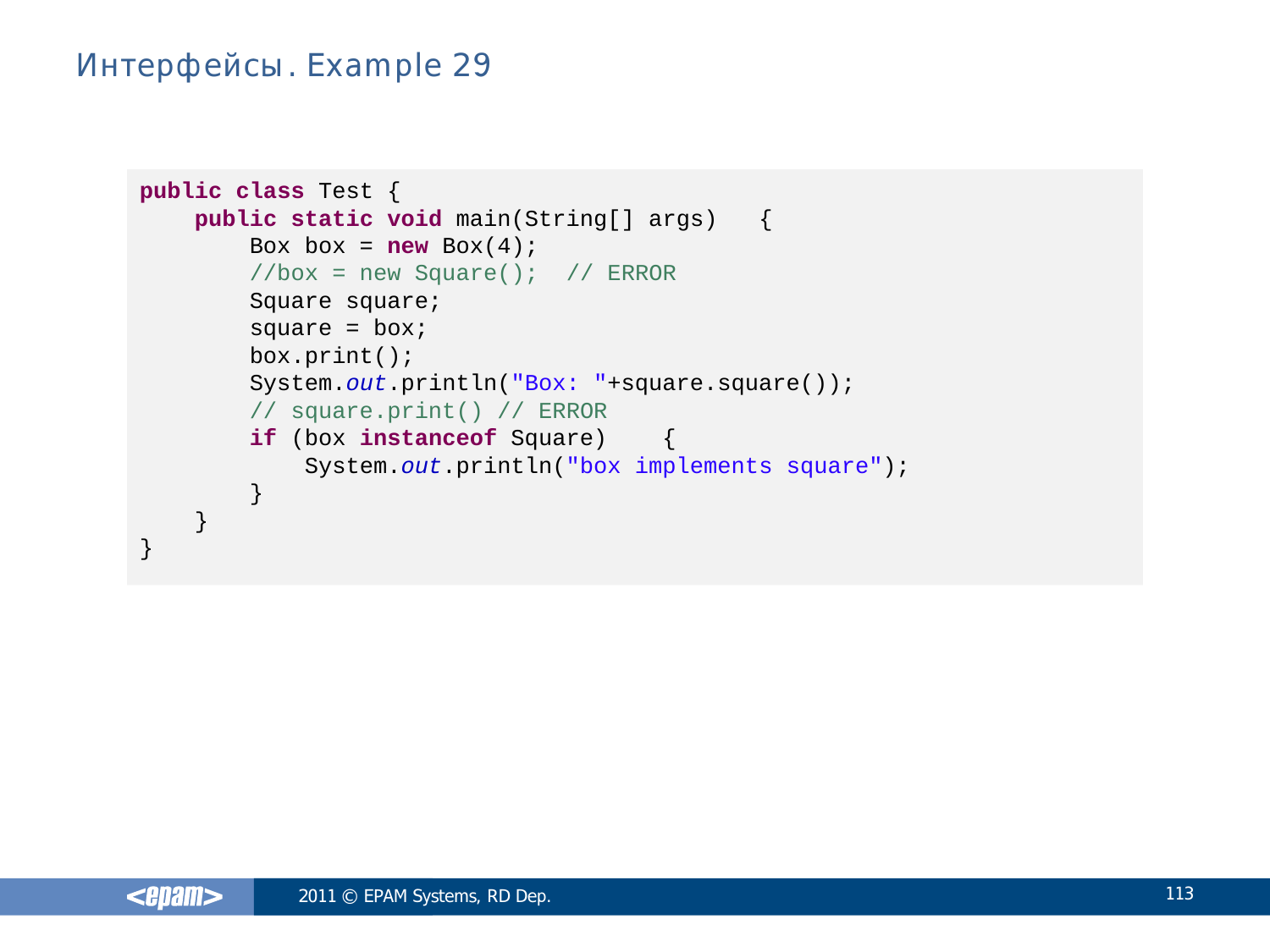

# Интерфейсы. Example 29
public class Test {
    public static void main(String[] args)   {
        Box box = new Box(4);
        //box = new Square();  // ERROR
        Square square;
        square = box;
        box.print();
        System.out.println("Box: "+square.square());
        // square.print() // ERROR
        if (box instanceof Square)    {
            System.out.println("box implements square");
        }
    }
}

113
2011 © EPAM Systems, RD Dep.